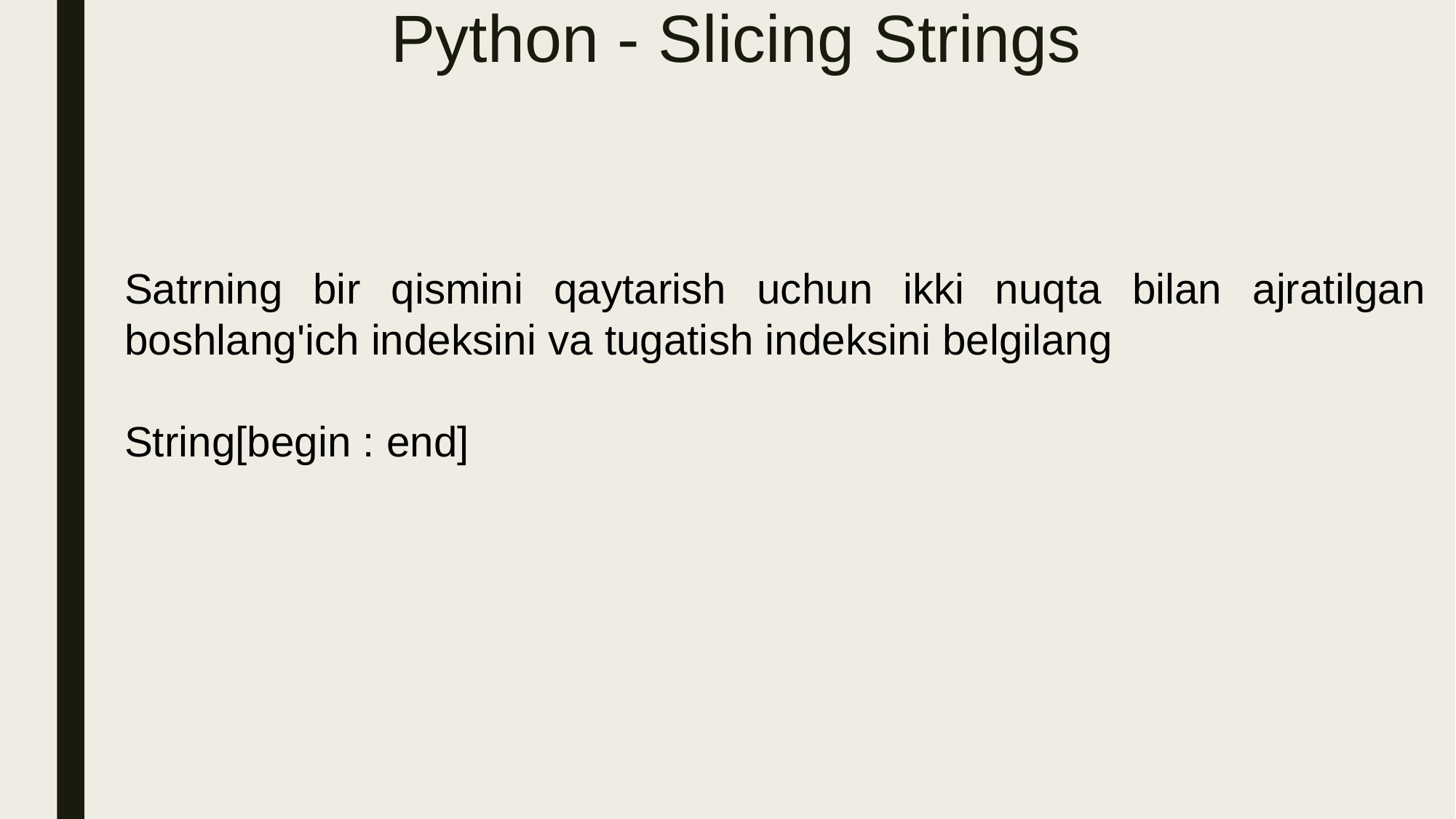

# Python - Slicing Strings
Satrning bir qismini qaytarish uchun ikki nuqta bilan ajratilgan boshlang'ich indeksini va tugatish indeksini belgilang

String[begin : end]